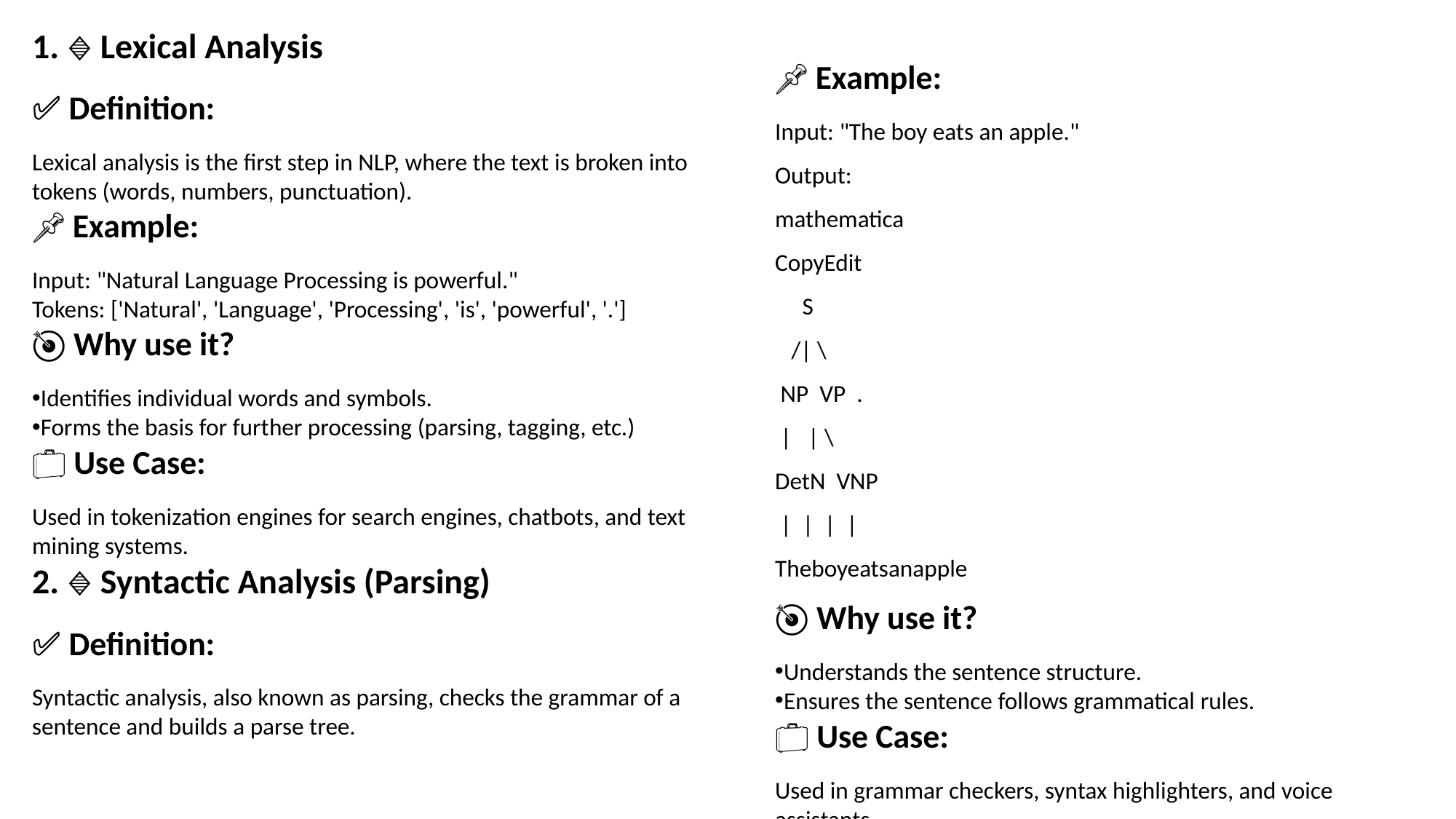

1. 🔹 Lexical Analysis
✅ Definition:
Lexical analysis is the first step in NLP, where the text is broken into tokens (words, numbers, punctuation).
📌 Example:
Input: "Natural Language Processing is powerful."
Tokens: ['Natural', 'Language', 'Processing', 'is', 'powerful', '.']
🎯 Why use it?
Identifies individual words and symbols.
Forms the basis for further processing (parsing, tagging, etc.)
💼 Use Case:
Used in tokenization engines for search engines, chatbots, and text mining systems.
2. 🔹 Syntactic Analysis (Parsing)
✅ Definition:
Syntactic analysis, also known as parsing, checks the grammar of a sentence and builds a parse tree.
📌 Example:
Input: "The boy eats an apple."
Output:
mathematica
CopyEdit
     S
   /| \
 NP  VP  .
 |   | \
DetN  VNP
 |  |  |  |
Theboyeatsanapple
🎯 Why use it?
Understands the sentence structure.
Ensures the sentence follows grammatical rules.
💼 Use Case:
Used in grammar checkers, syntax highlighters, and voice assistants.